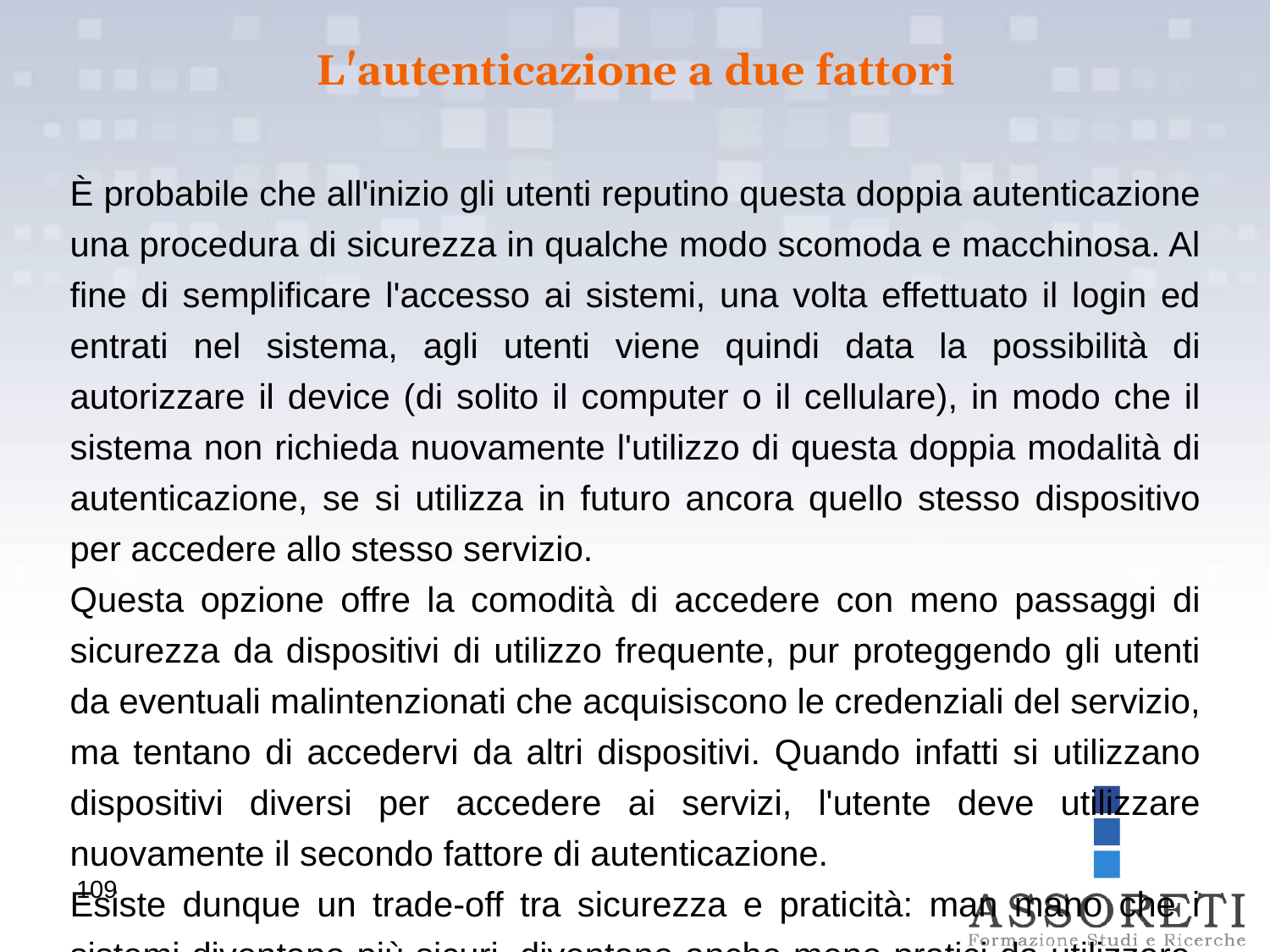

L'autenticazione a due fattori
È probabile che all'inizio gli utenti reputino questa doppia autenticazione una procedura di sicurezza in qualche modo scomoda e macchinosa. Al fine di semplificare l'accesso ai sistemi, una volta effettuato il login ed entrati nel sistema, agli utenti viene quindi data la possibilità di autorizzare il device (di solito il computer o il cellulare), in modo che il sistema non richieda nuovamente l'utilizzo di questa doppia modalità di autenticazione, se si utilizza in futuro ancora quello stesso dispositivo per accedere allo stesso servizio.
Questa opzione offre la comodità di accedere con meno passaggi di sicurezza da dispositivi di utilizzo frequente, pur proteggendo gli utenti da eventuali malintenzionati che acquisiscono le credenziali del servizio, ma tentano di accedervi da altri dispositivi. Quando infatti si utilizzano dispositivi diversi per accedere ai servizi, l'utente deve utilizzare nuovamente il secondo fattore di autenticazione.
Esiste dunque un trade-off tra sicurezza e praticità: man mano che i sistemi diventano più sicuri, diventano anche meno pratici da utilizzare. Se invece accedere ai sistemi è semplice, questi diventano purtroppo anche più vulnerabili.
109